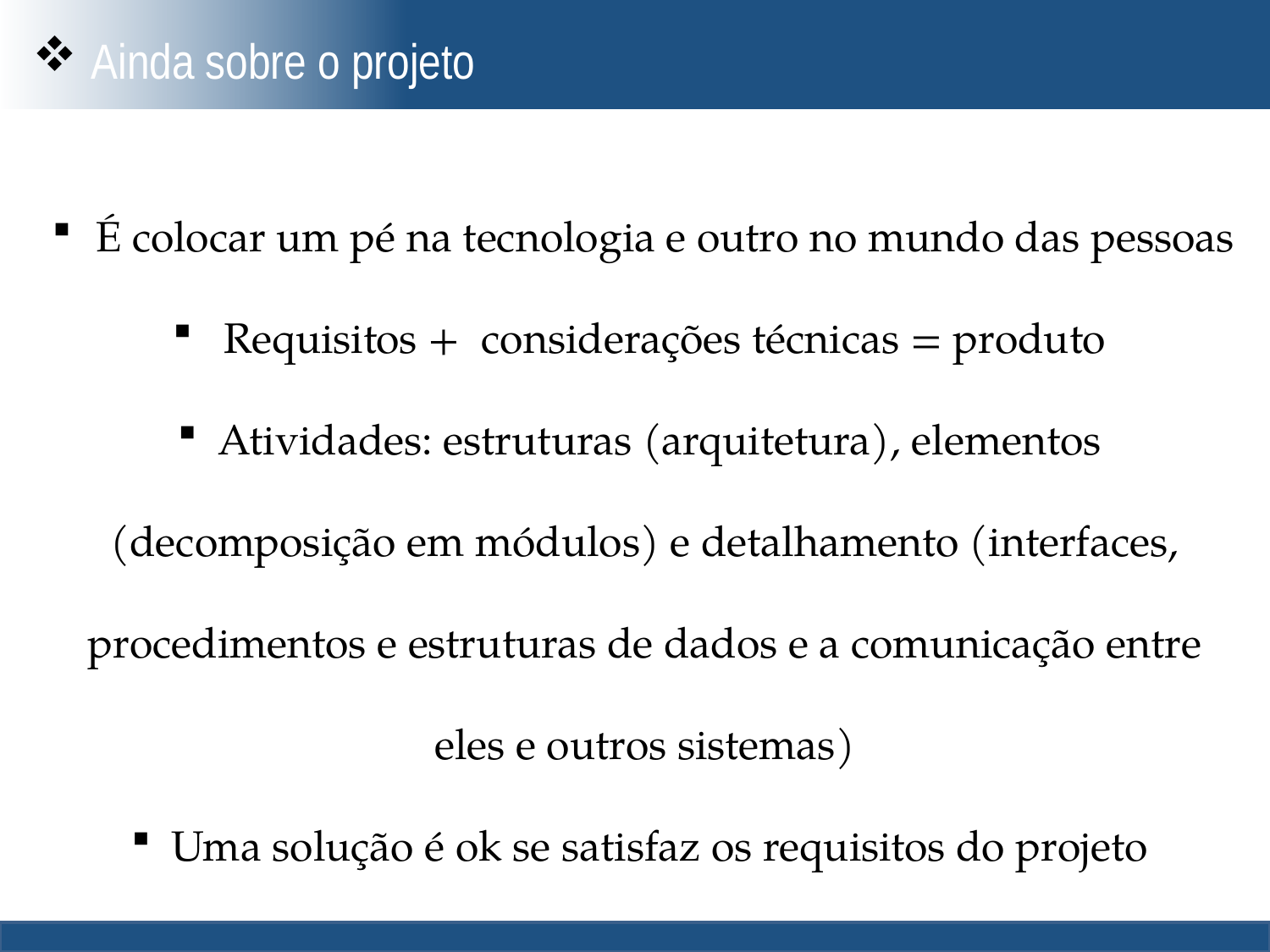

Ainda sobre o projeto
  É colocar um pé na tecnologia e outro no mundo das pessoas
  Requisitos +  considerações técnicas = produto
 Atividades: estruturas (arquitetura), elementos (decomposição em módulos) e detalhamento (interfaces, procedimentos e estruturas de dados e a comunicação entre eles e outros sistemas)
 Uma solução é ok se satisfaz os requisitos do projeto